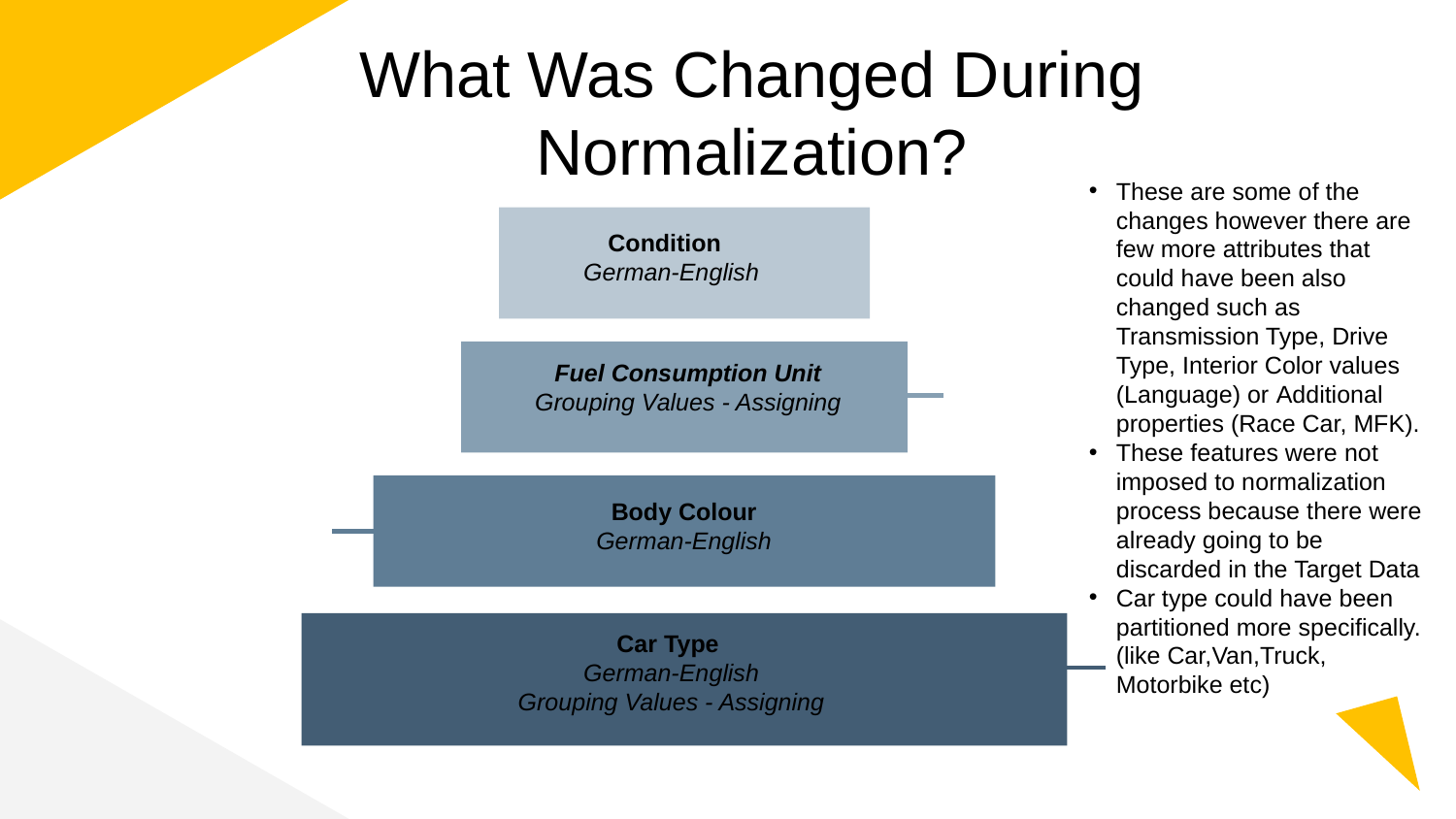

# What Was Changed During Normalization?
These are some of the changes however there are few more attributes that could have been also changed such as Transmission Type, Drive Type, Interior Color values (Language) or Additional properties (Race Car, MFK).
These features were not imposed to normalization process because there were already going to be discarded in the Target Data
Car type could have been partitioned more specifically. (like Car,Van,Truck, Motorbike etc)

Condition
German-English

Fuel Consumption Unit Grouping Values - Assigning

Body Colour
German-English
Car Type
German-English
Grouping Values - Assigning